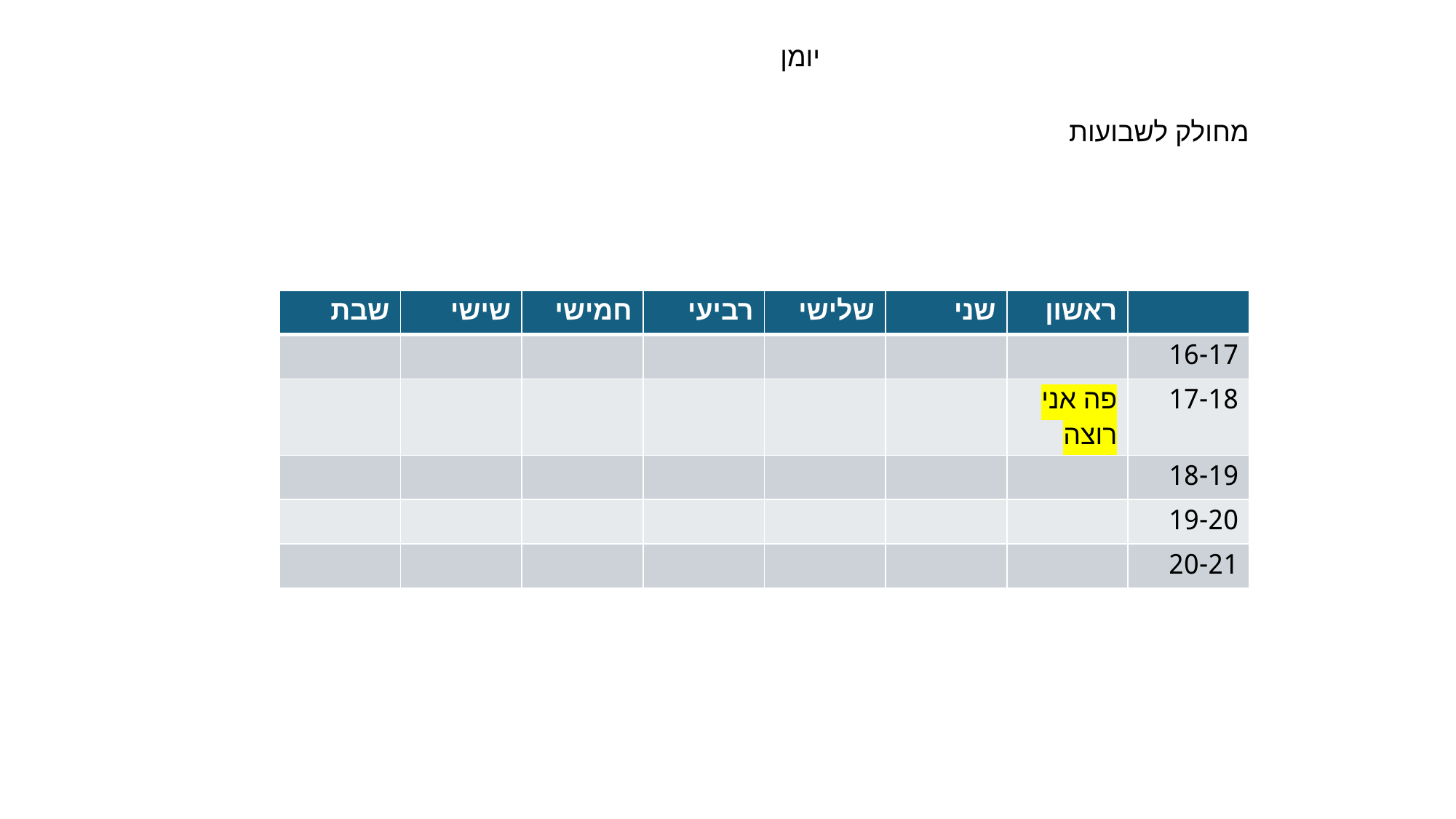

יומן
מחולק לשבועות
| שבת | שישי | חמישי | רביעי | שלישי | שני | ראשון |  |
| --- | --- | --- | --- | --- | --- | --- | --- |
|  |  |  |  |  |  |  | 16-17 |
|  |  |  |  |  |  | פה אני רוצה | 17-18 |
|  |  |  |  |  |  |  | 18-19 |
|  |  |  |  |  |  |  | 19-20 |
|  |  |  |  |  |  |  | 20-21 |